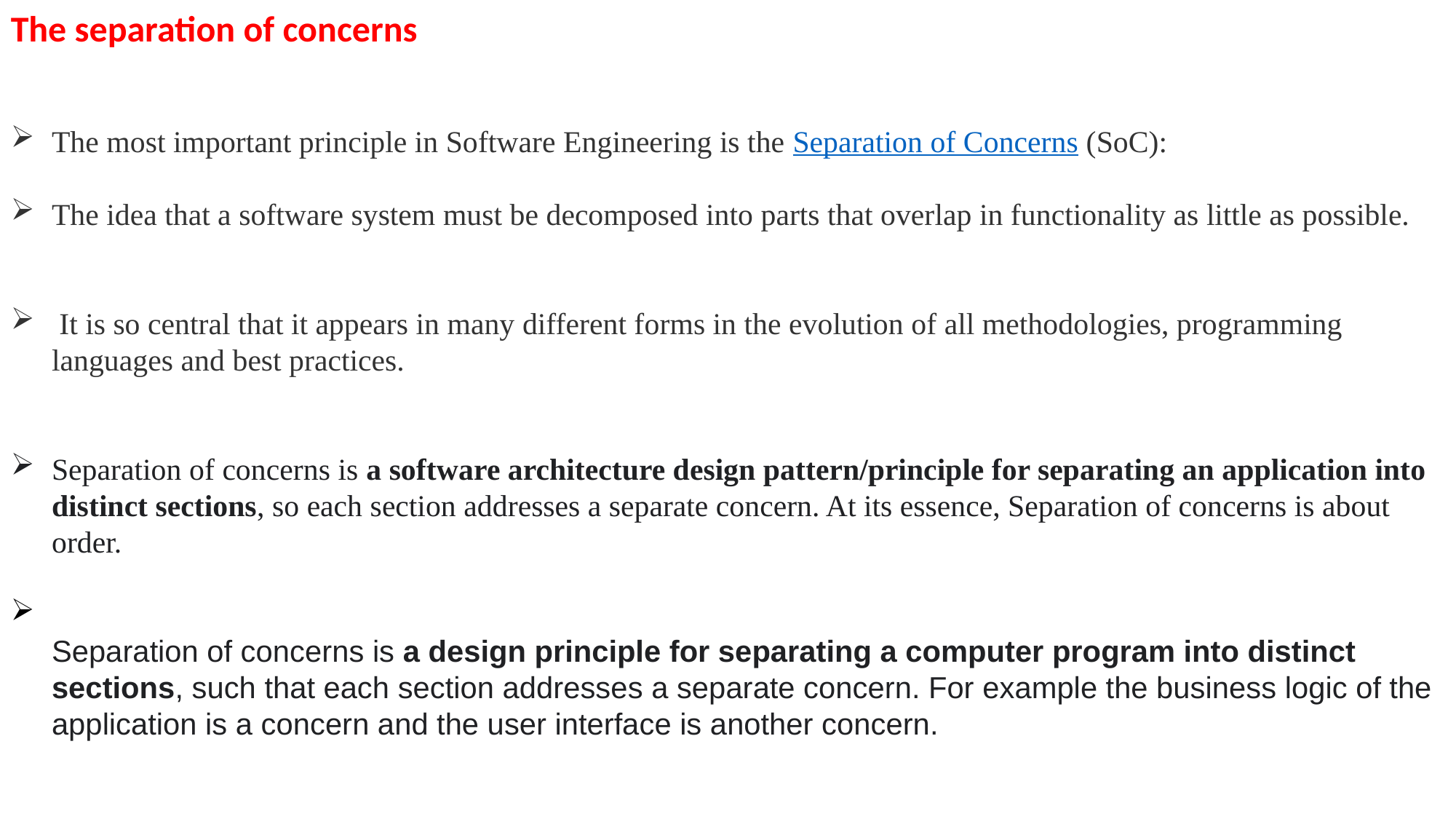

The separation of concerns

The most important principle in Software Engineering is the Separation of Concerns (SoC):

The idea that a software system must be decomposed into parts that overlap in functionality as little as possible.

 It is so central that it appears in many different forms in the evolution of all methodologies, programming languages and best practices.

Separation of concerns is a software architecture design pattern/principle for separating an application into distinct sections, so each section addresses a separate concern. At its essence, Separation of concerns is about order.

Separation of concerns is a design principle for separating a computer program into distinct sections, such that each section addresses a separate concern. For example the business logic of the application is a concern and the user interface is another concern.